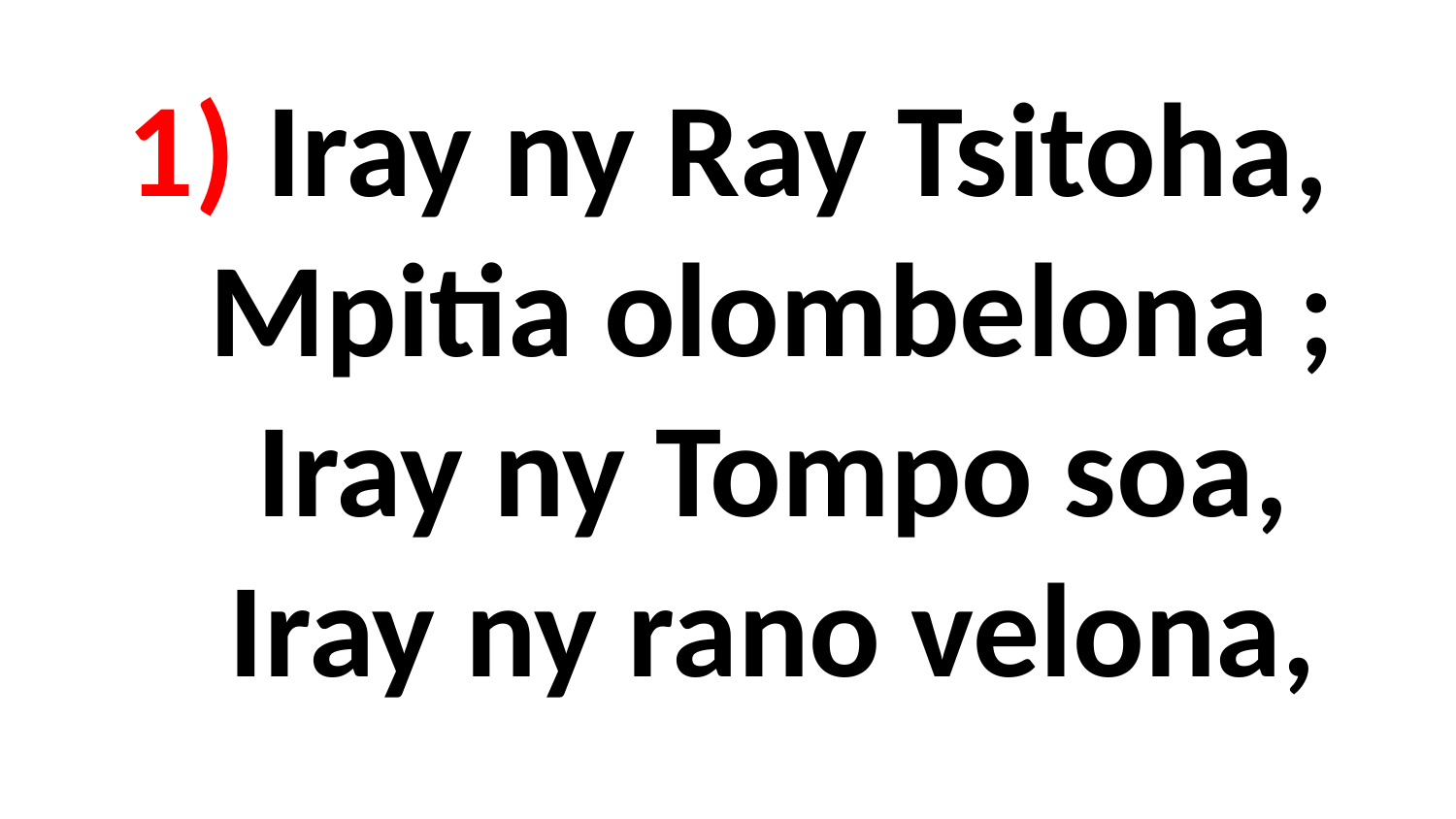

# 1) Iray ny Ray Tsitoha, Mpitia olombelona ; Iray ny Tompo soa, Iray ny rano velona,